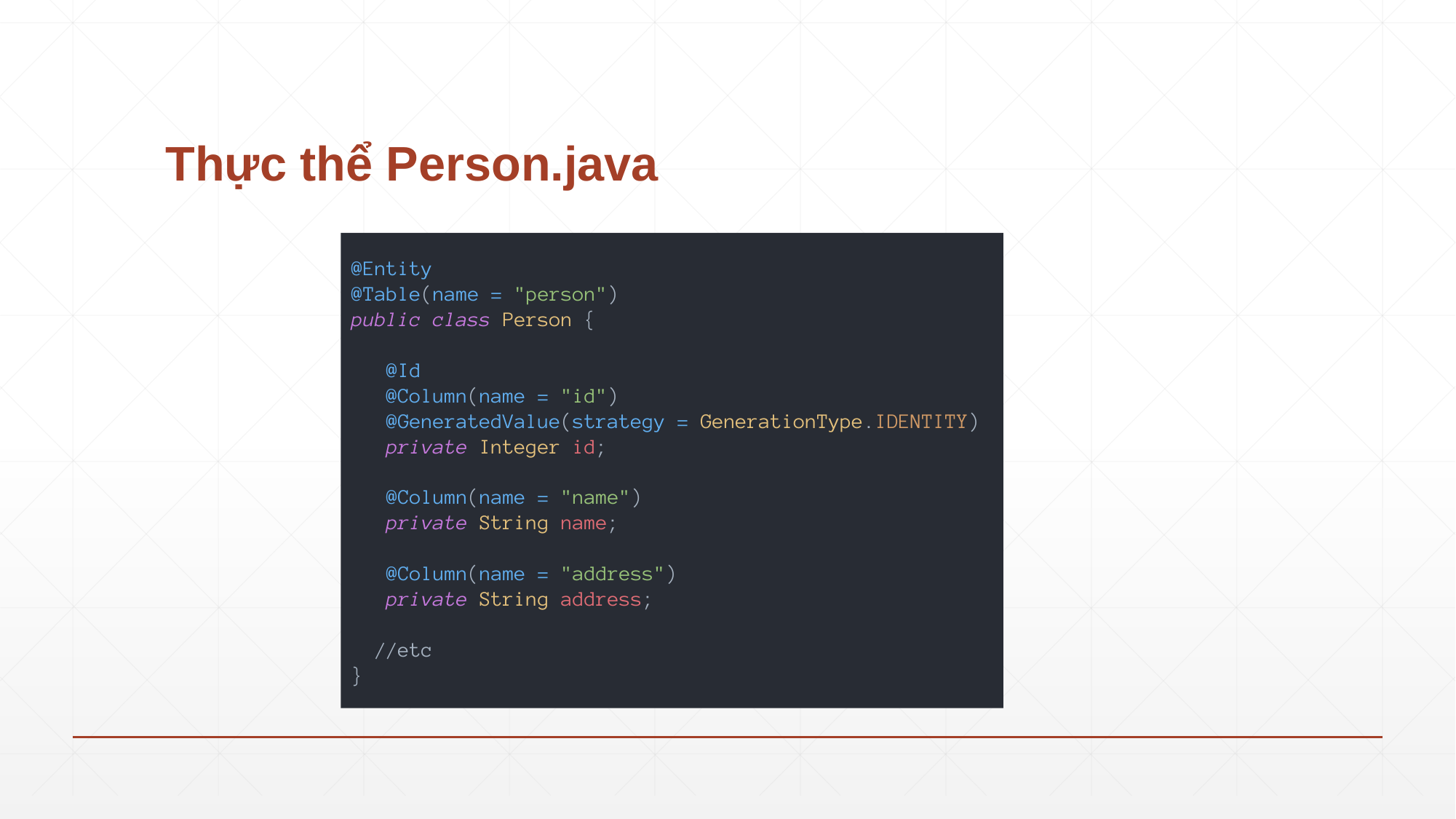

# Thực thể Person.java
@Entity
@Table(name = "person")
public class Person {
   @Id
   @Column(name = "id")
   @GeneratedValue(strategy = GenerationType.IDENTITY)
   private Integer id;
   @Column(name = "name")
   private String name;
   @Column(name = "address")
   private String address;
  //etc
}